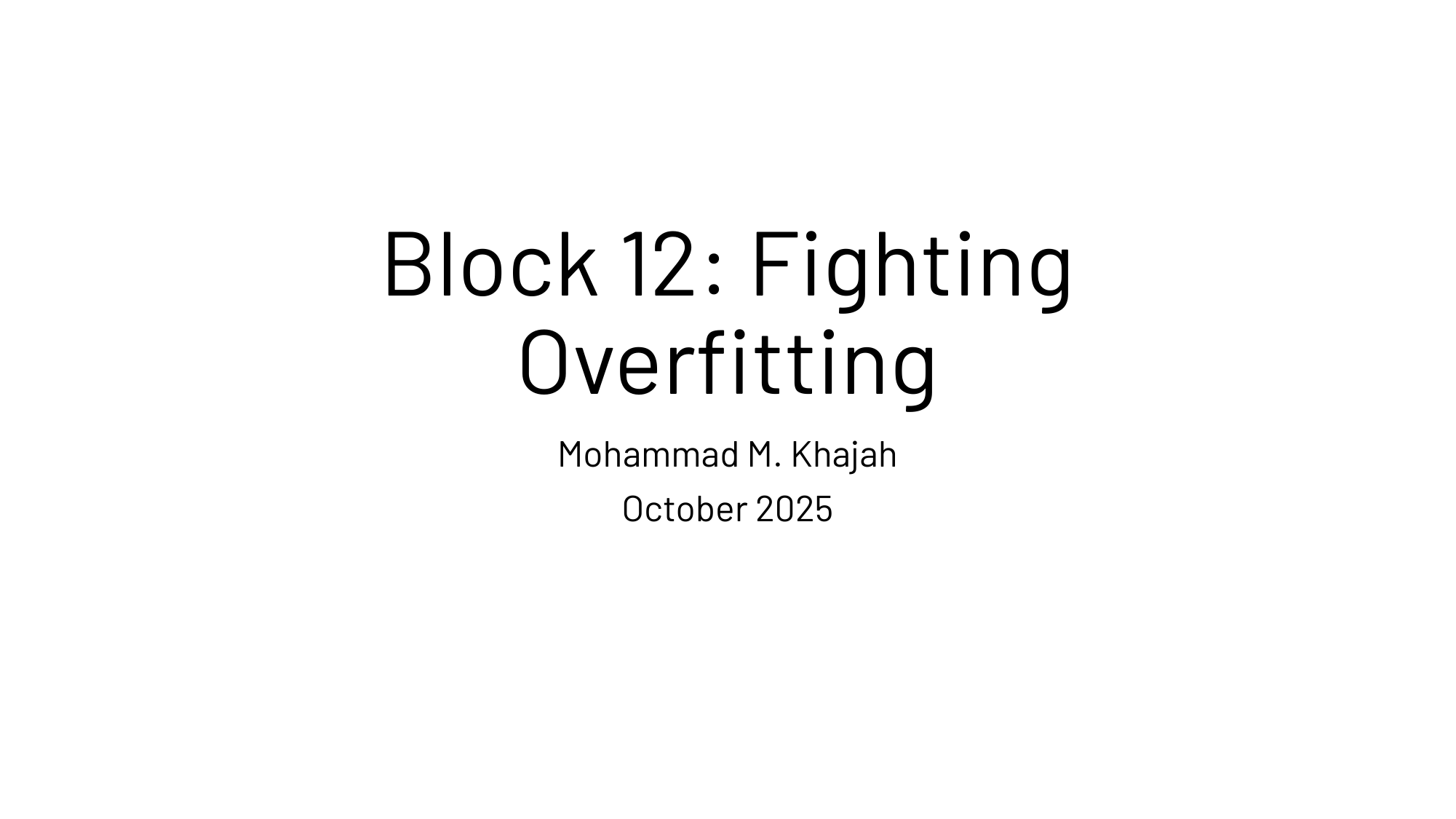

# Block 12: Fighting Overfitting
Mohammad M. Khajah
October 2025